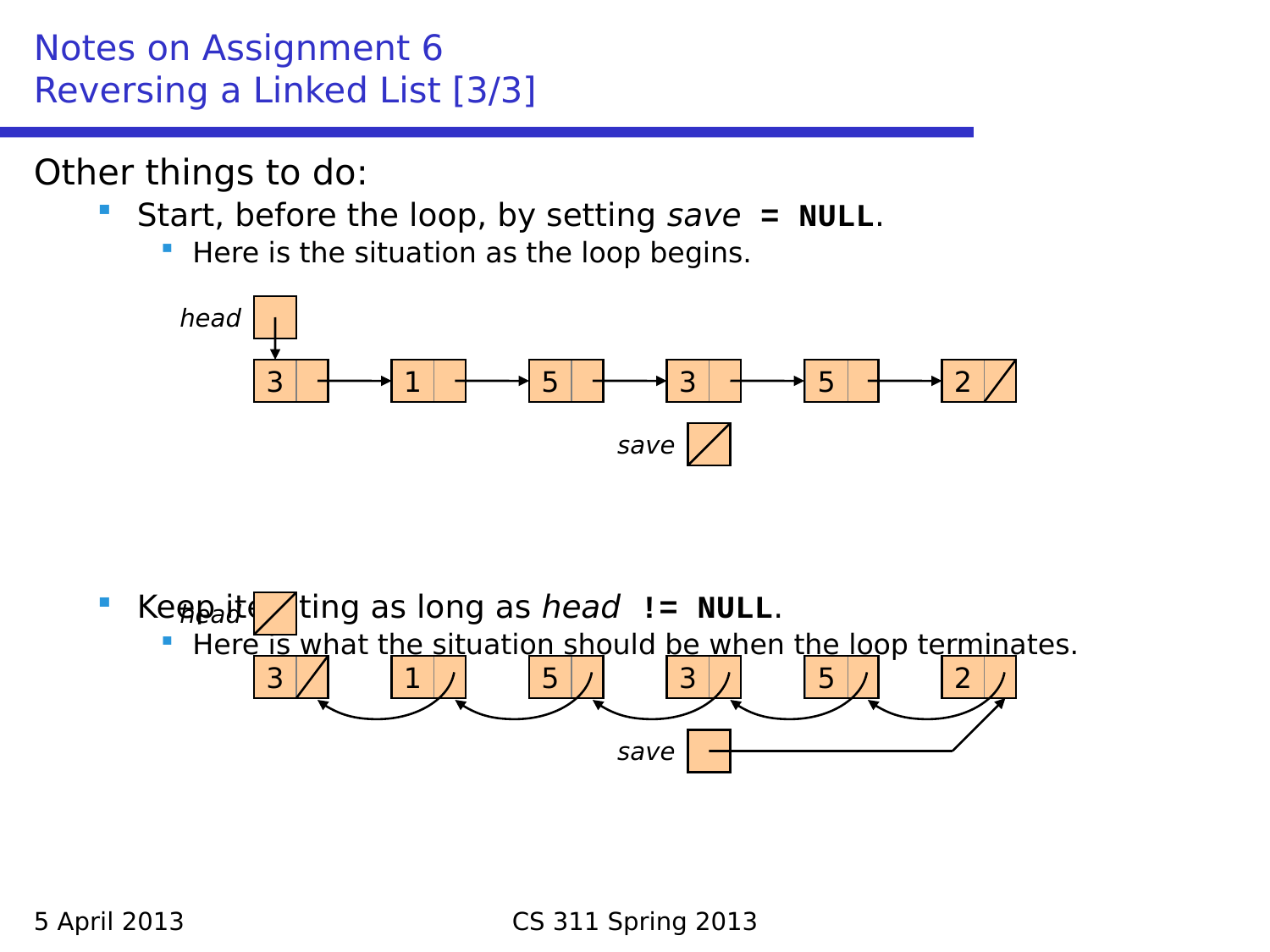

# Notes on Assignment 6 Reversing a Linked List [3/3]
Other things to do:
Start, before the loop, by setting save = NULL.
Here is the situation as the loop begins.

Keep iterating as long as head != NULL.
Here is what the situation should be when the loop terminates.

Finish, after the loop, by setting head = save.
head

3

1

5

3

5

2

save

head

3

1

5

3

5

2

save

5 April 2013
CS 311 Spring 2013